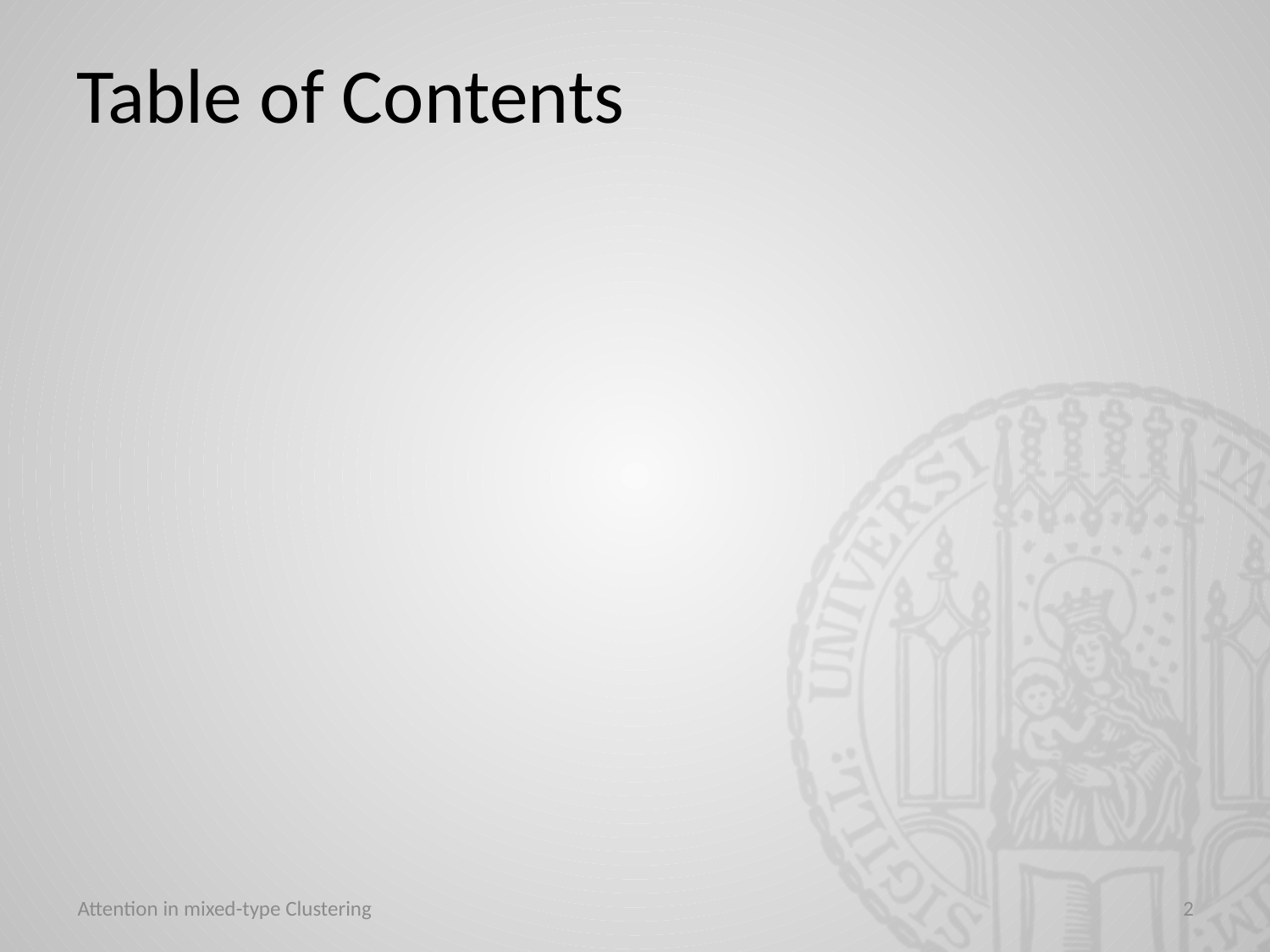

# Table of Contents

Attention in mixed-type Clustering
2